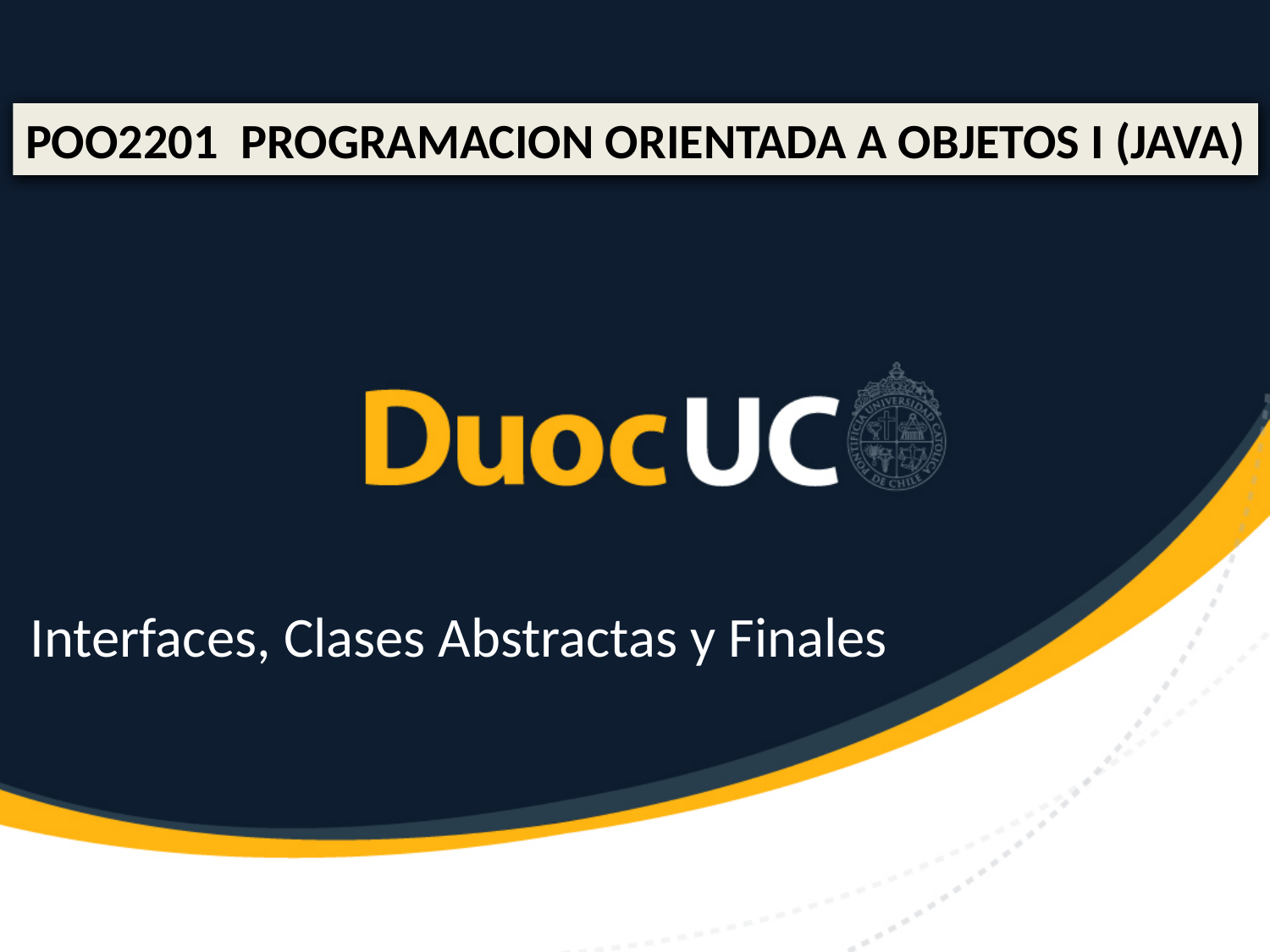

POO2201  PROGRAMACION ORIENTADA A OBJETOS I (JAVA)
Interfaces, Clases Abstractas y Finales